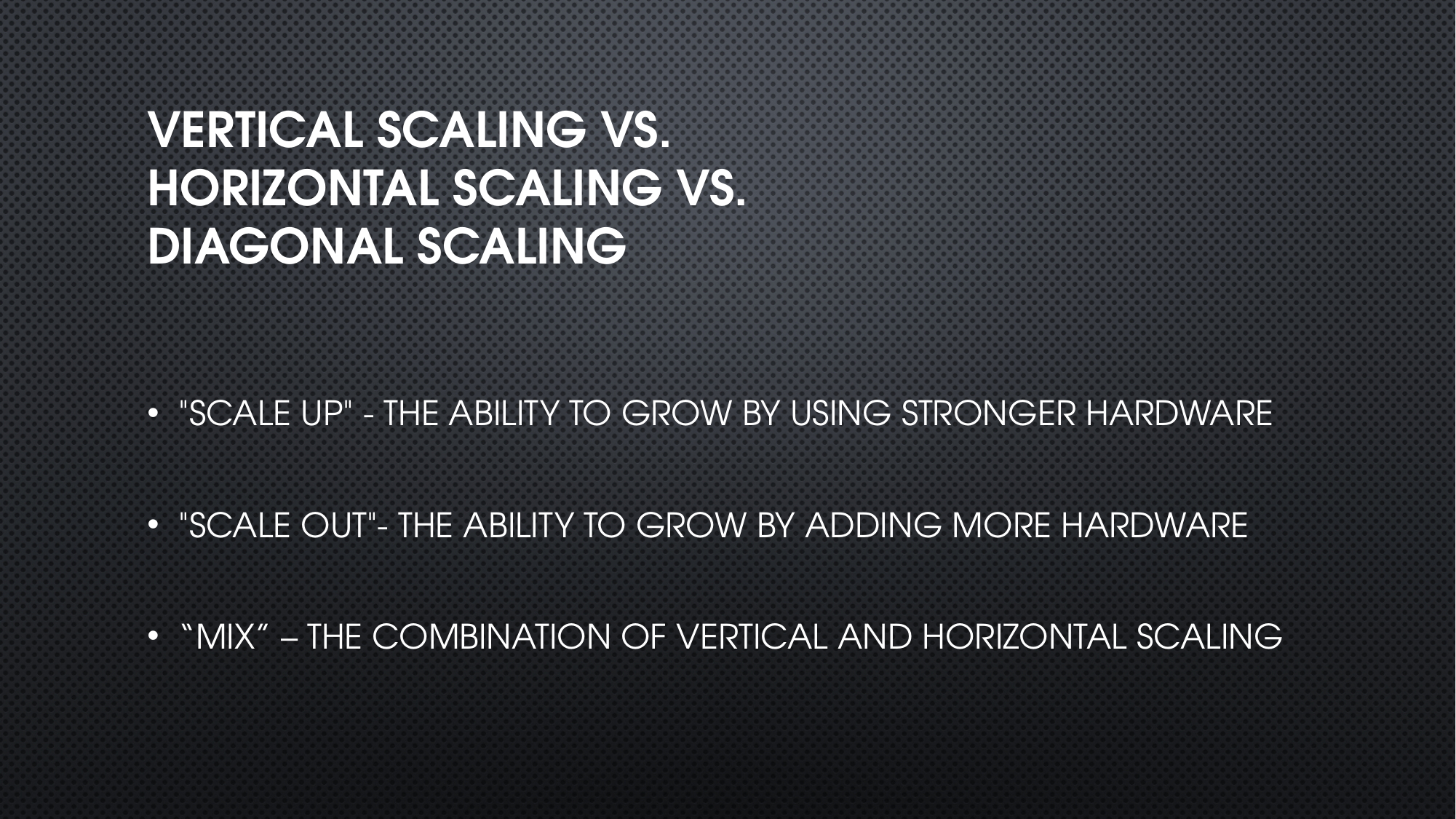

# Vertical Scaling vs. Horizontal Scaling vs. Diagonal Scaling
"Scale up" - the ability to grow by using stronger hardware

"Scale out"- the ability to grow by adding more hardware

“mix” – the combination of vertical and horizontal scaling